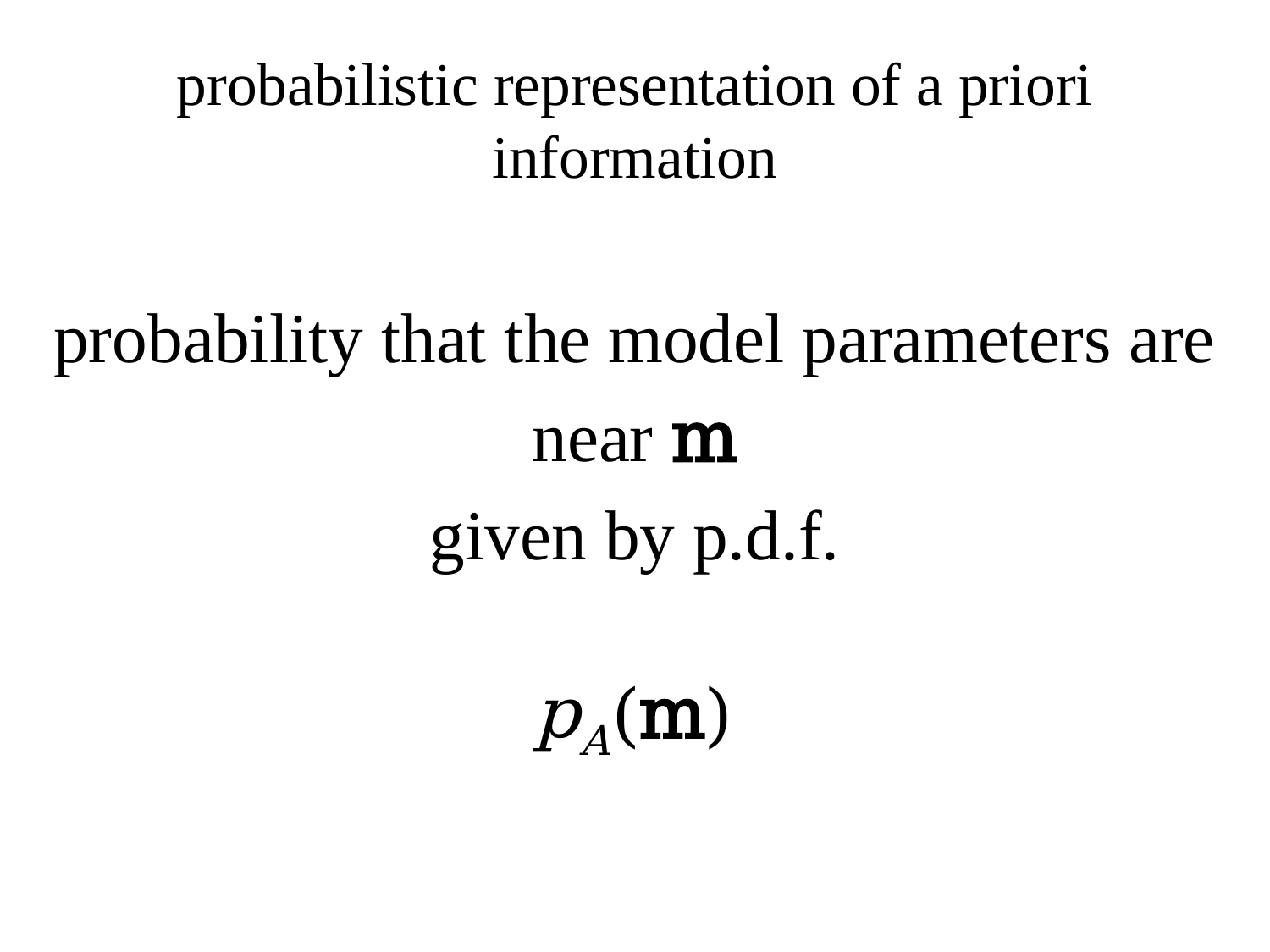

# probabilistic representation of a priori information
probability that the model parameters are
near m
given by p.d.f.

pA(m)